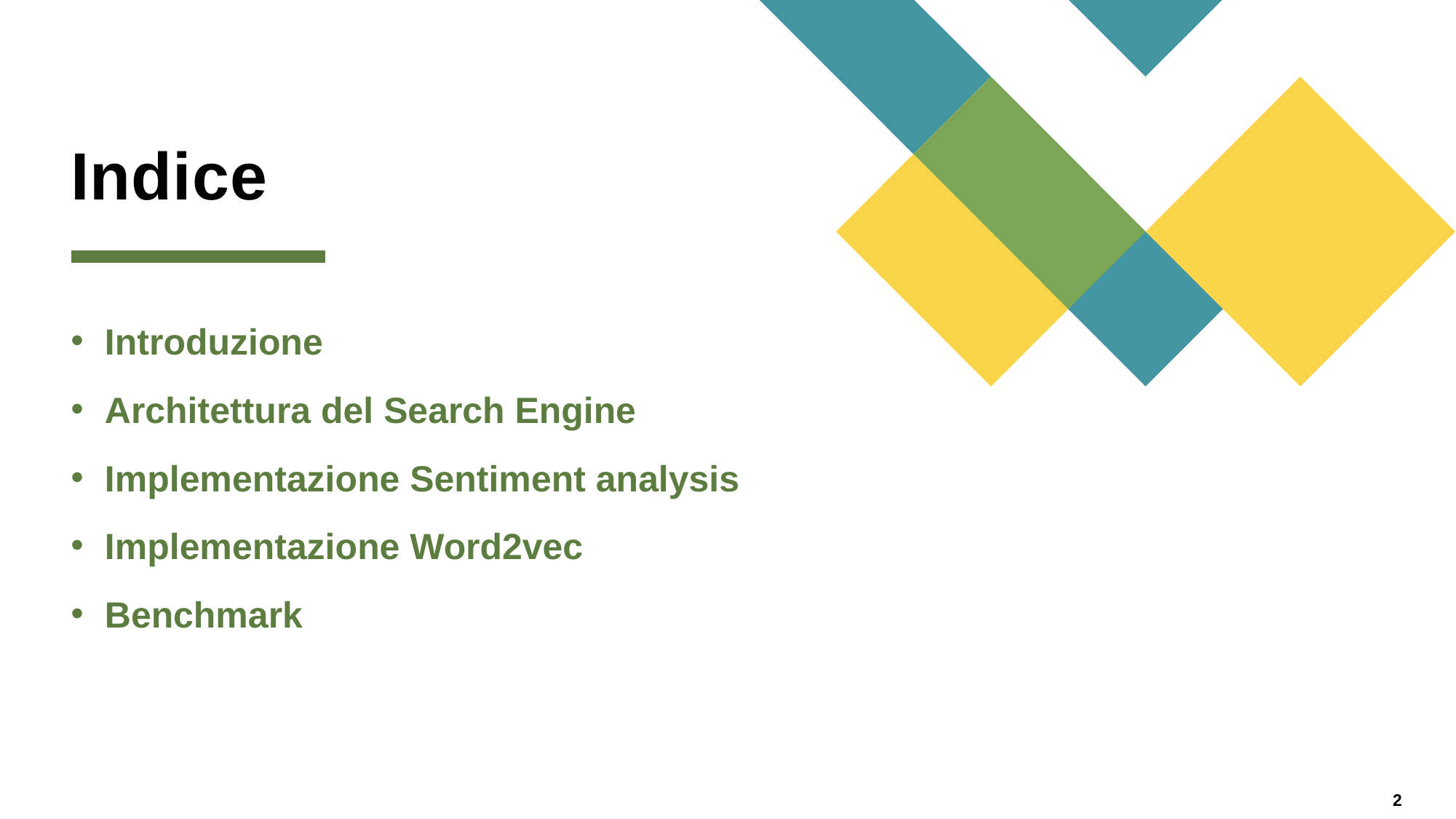

# Indice
Introduzione
Architettura del Search Engine
Implementazione Sentiment analysis
Implementazione Word2vec
Benchmark
2